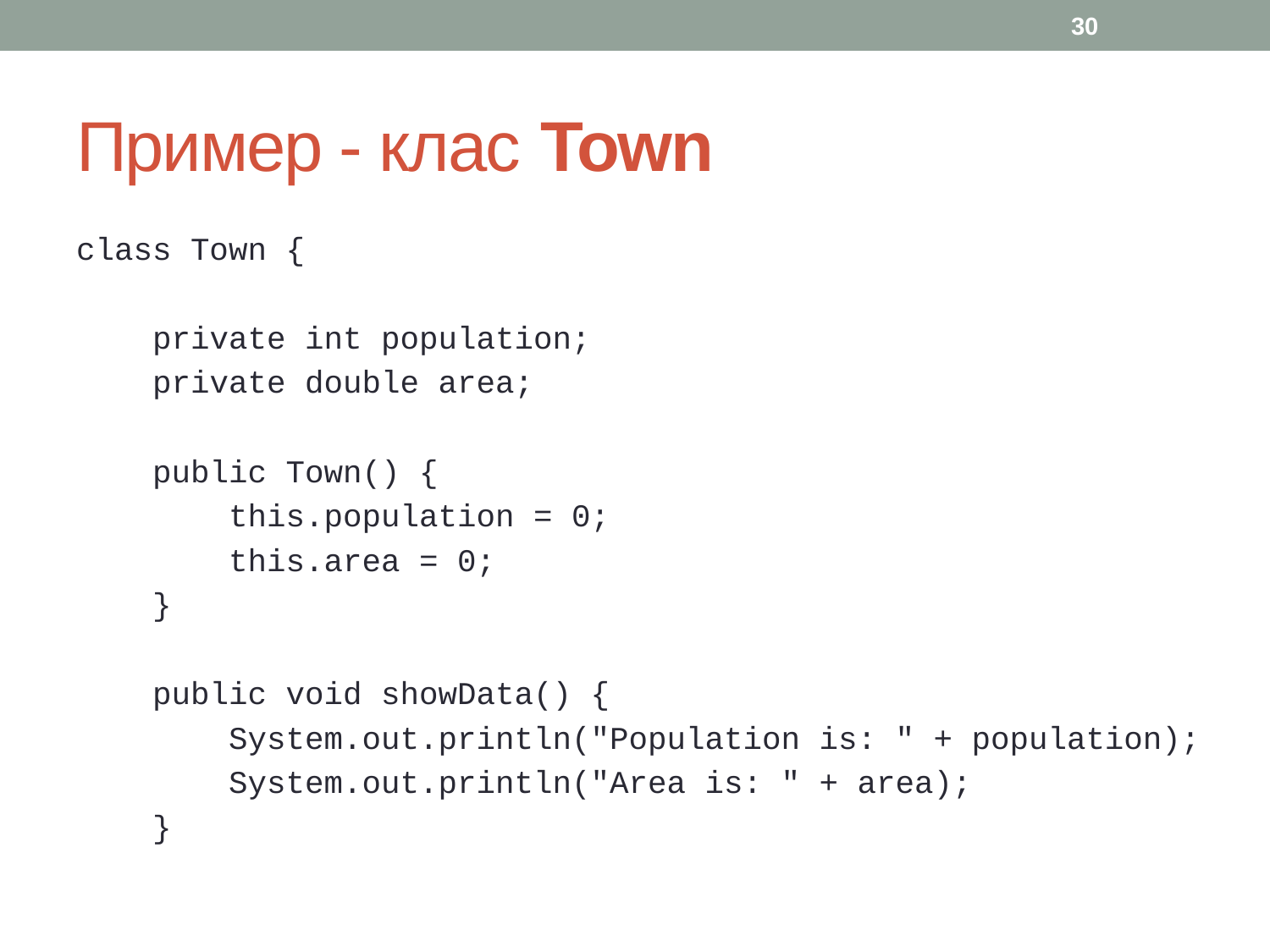

30
# Пример - клас Town
class Town {

    private int population;
    private double area;

    public Town() {
        this.population = 0;
        this.area = 0;
    }

    public void showData() {
        System.out.println("Population is: " + population);
        System.out.println("Area is: " + area);
    }